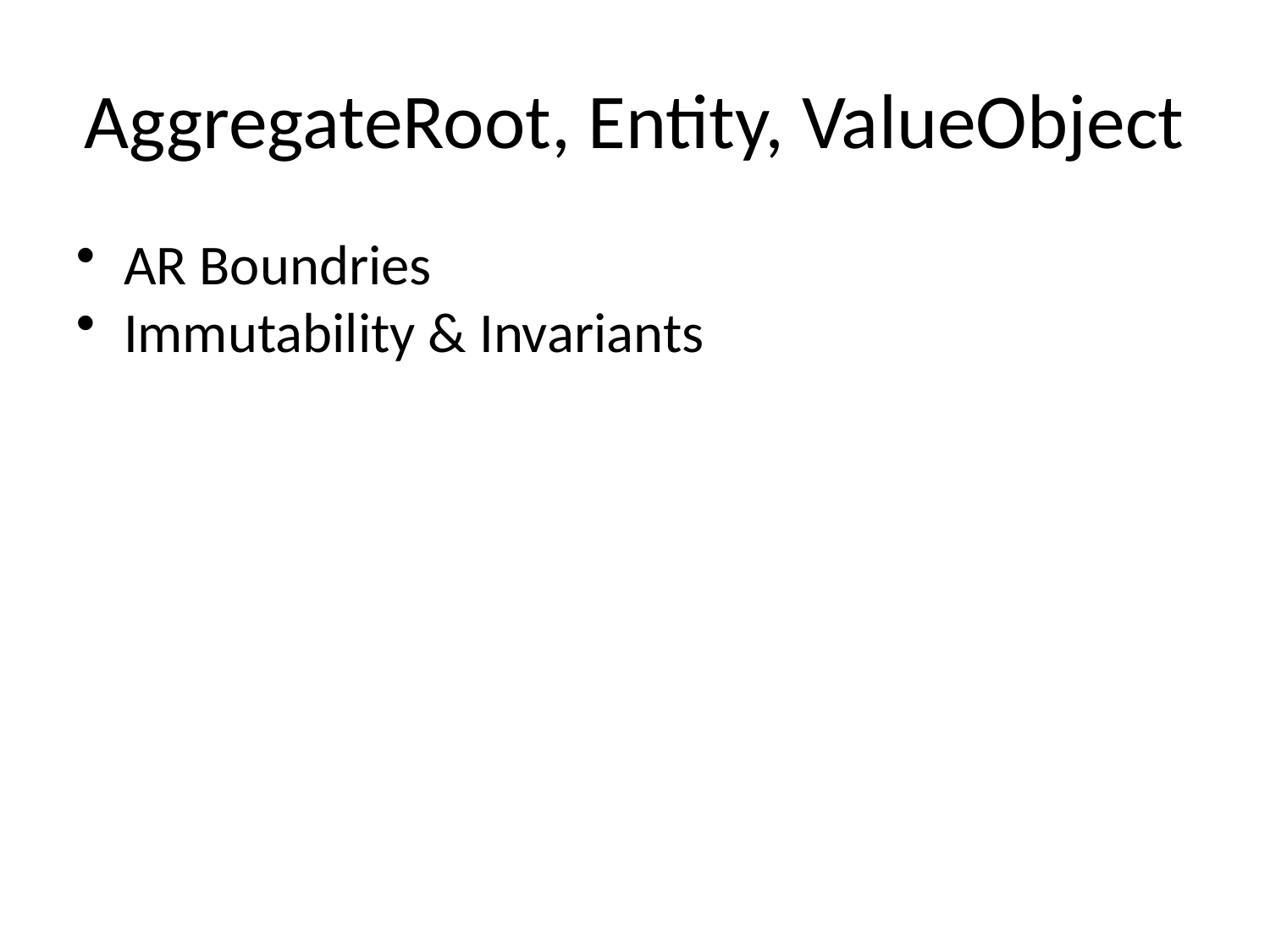

# AggregateRoot, Entity, ValueObject
AR Boundries
Immutability & Invariants